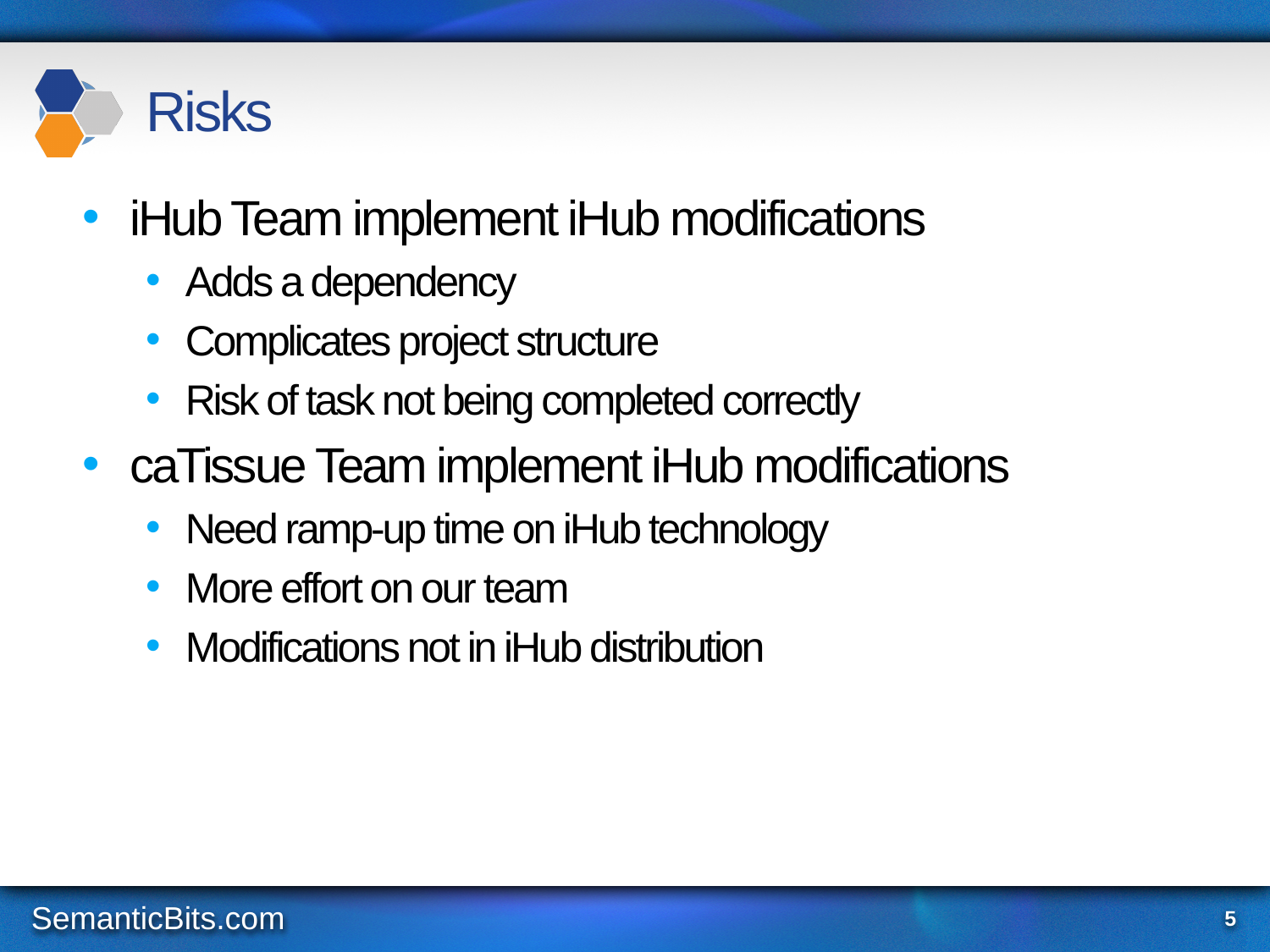

# Risks
iHub Team implement iHub modifications
Adds a dependency
Complicates project structure
Risk of task not being completed correctly
caTissue Team implement iHub modifications
Need ramp-up time on iHub technology
More effort on our team
Modifications not in iHub distribution